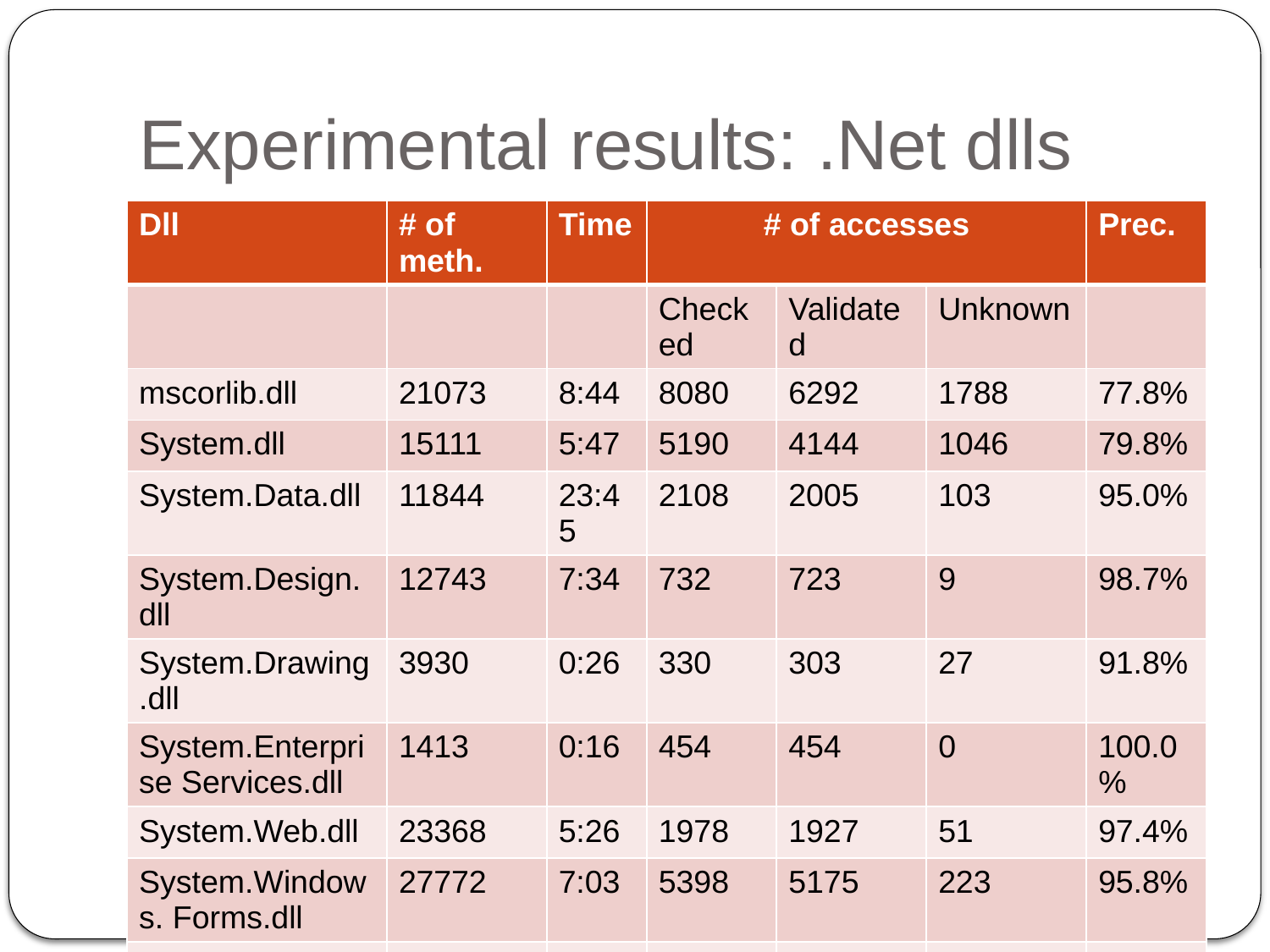

# Experimental results: .Net dlls
| Dll | # of meth. | Time | # of accesses |  |  | Prec. |
| --- | --- | --- | --- | --- | --- | --- |
|  |  |  | Checked | Validated | Unknown |  |
| mscorlib.dll | 21073 | 8:44 | 8080 | 6292 | 1788 | 77.8% |
| System.dll | 15111 | 5:47 | 5190 | 4144 | 1046 | 79.8% |
| System.Data.dll | 11844 | 23:45 | 2108 | 2005 | 103 | 95.0% |
| System.Design.dll | 12743 | 7:34 | 732 | 723 | 9 | 98.7% |
| System.Drawing.dll | 3930 | 0:26 | 330 | 303 | 27 | 91.8% |
| System.Enterprise Services.dll | 1413 | 0:16 | 454 | 454 | 0 | 100.0% |
| System.Web.dll | 23368 | 5:26 | 1978 | 1927 | 51 | 97.4% |
| System.Windows. Forms.dll | 27772 | 7:03 | 5398 | 5175 | 223 | 95.8% |
| System.XML.dll | 10336 | 5:11 | 2586 | 2116 | 470 | 81.8% |